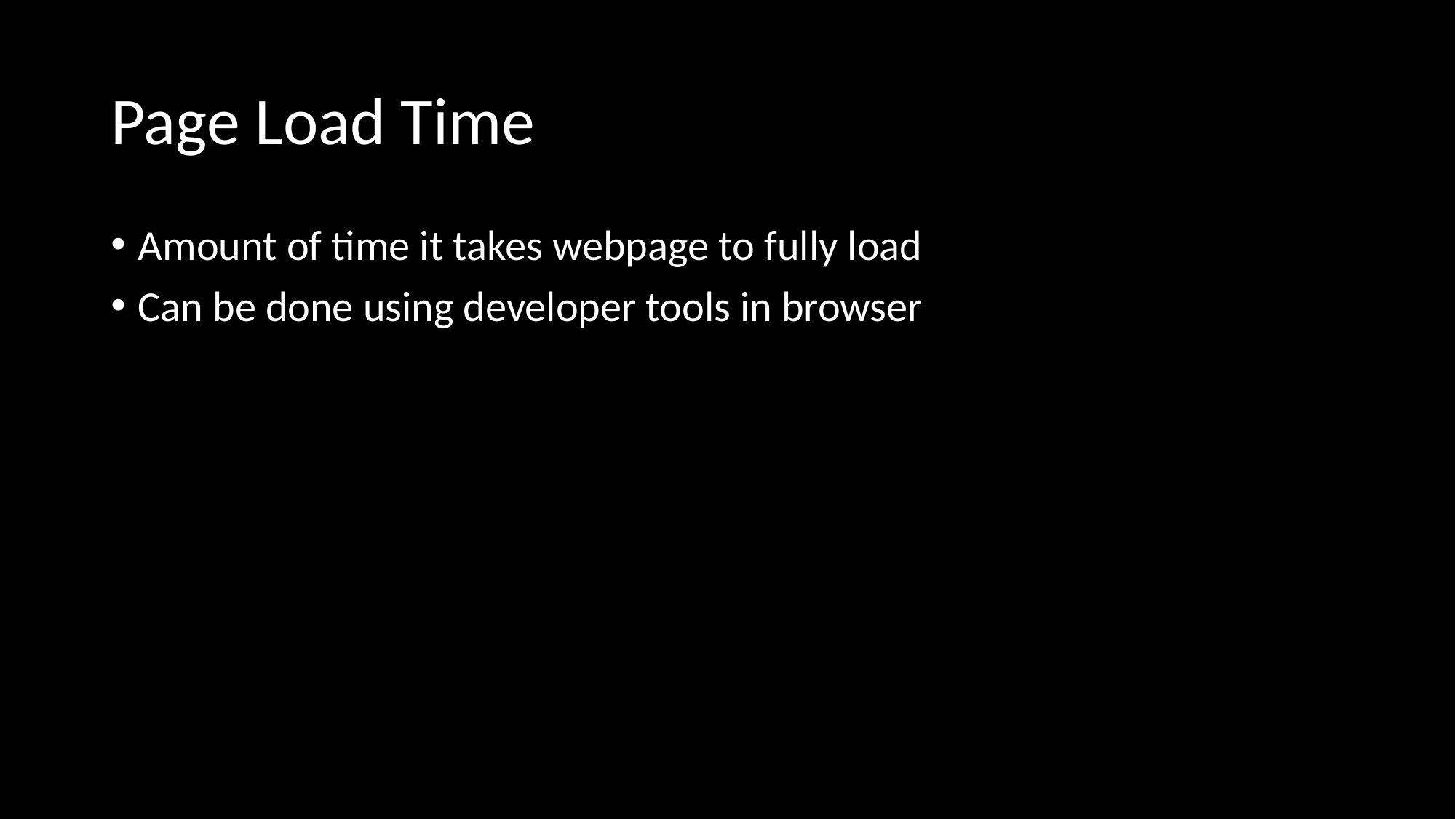

# Page Load Time
Amount of time it takes webpage to fully load
Can be done using developer tools in browser